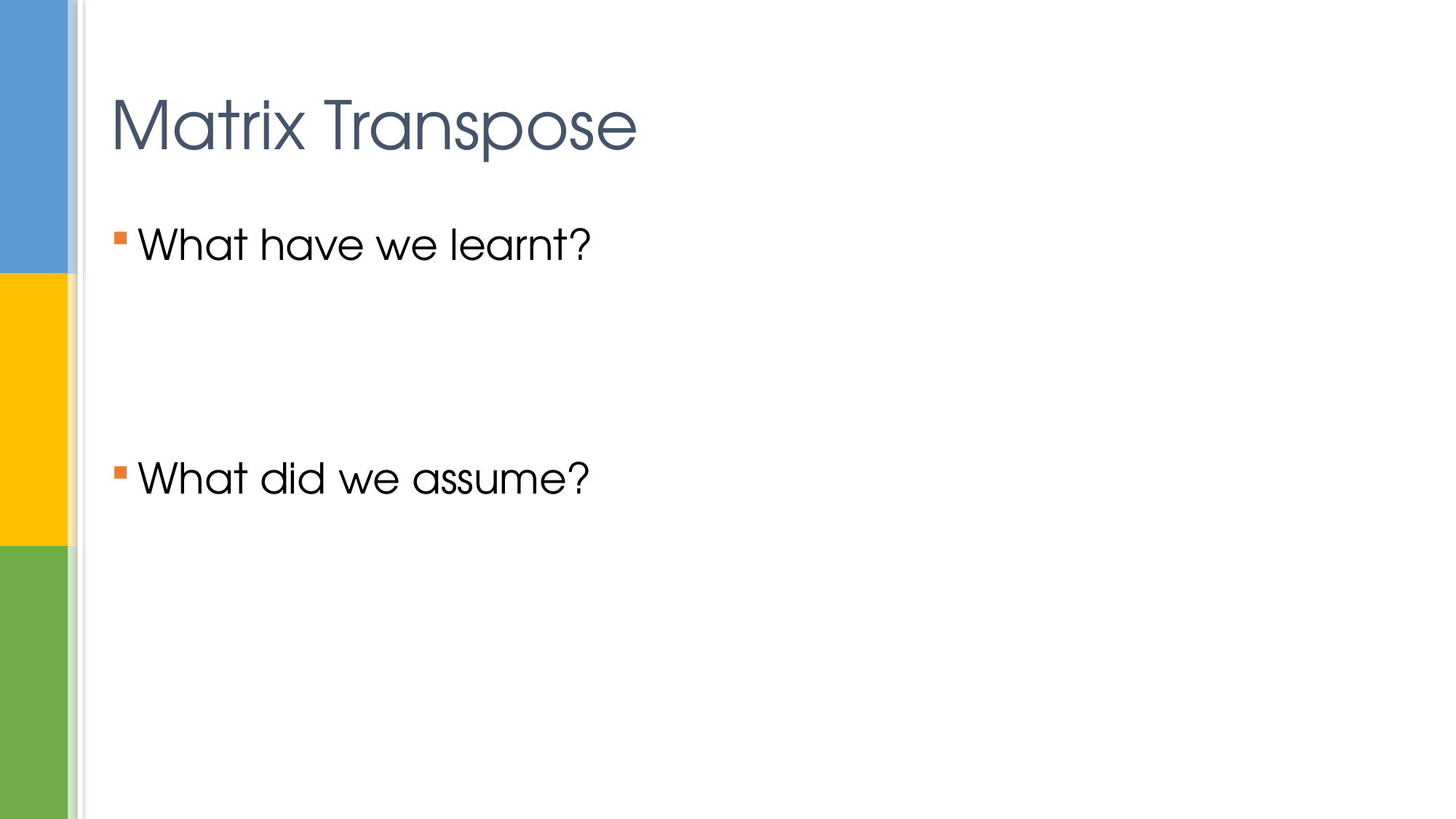

# Matrix Transpose
What have we learnt?

What did we assume?